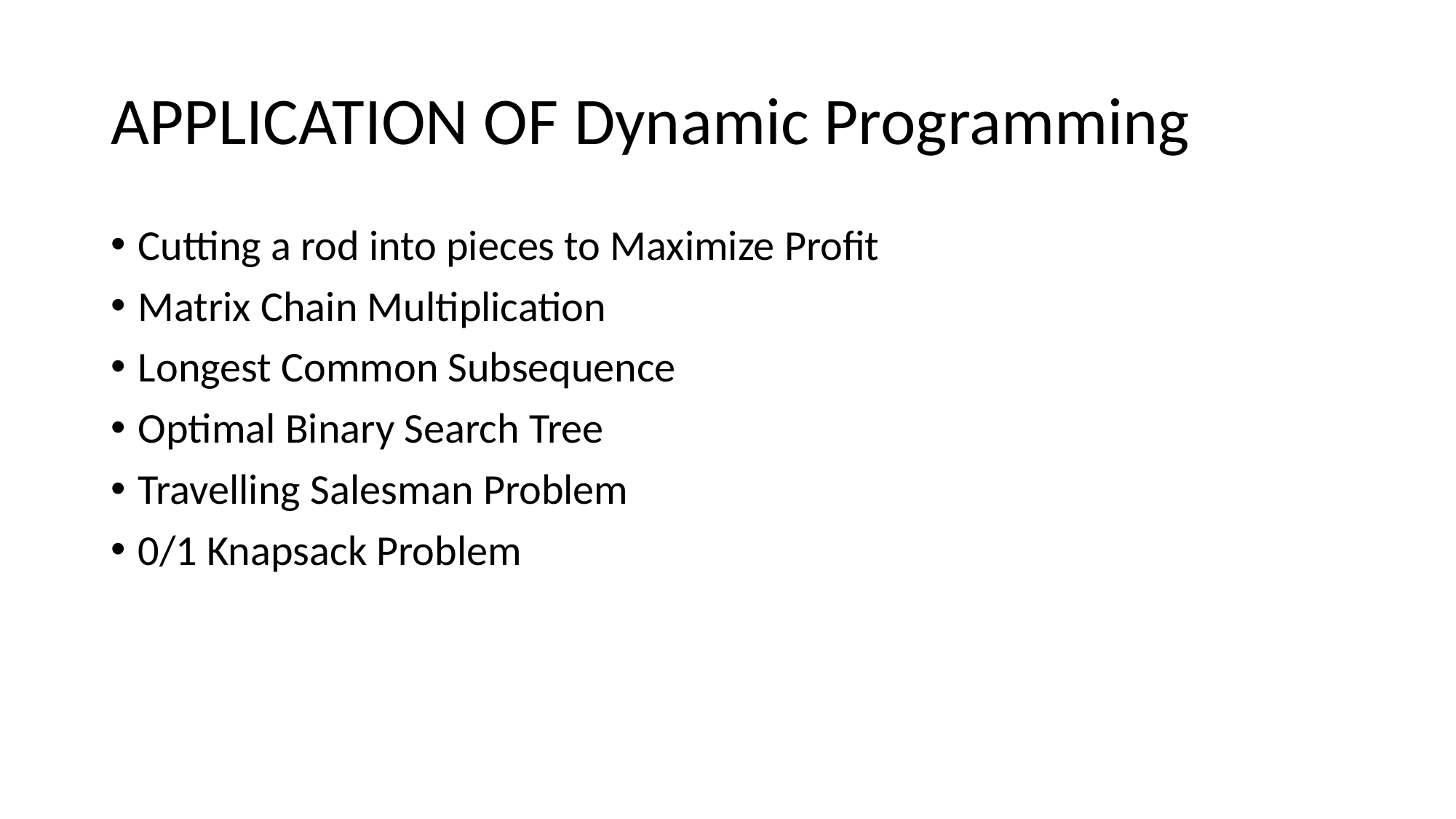

# APPLICATION OF Dynamic Programming
Cutting a rod into pieces to Maximize Profit
Matrix Chain Multiplication
Longest Common Subsequence
Optimal Binary Search Tree
Travelling Salesman Problem
0/1 Knapsack Problem